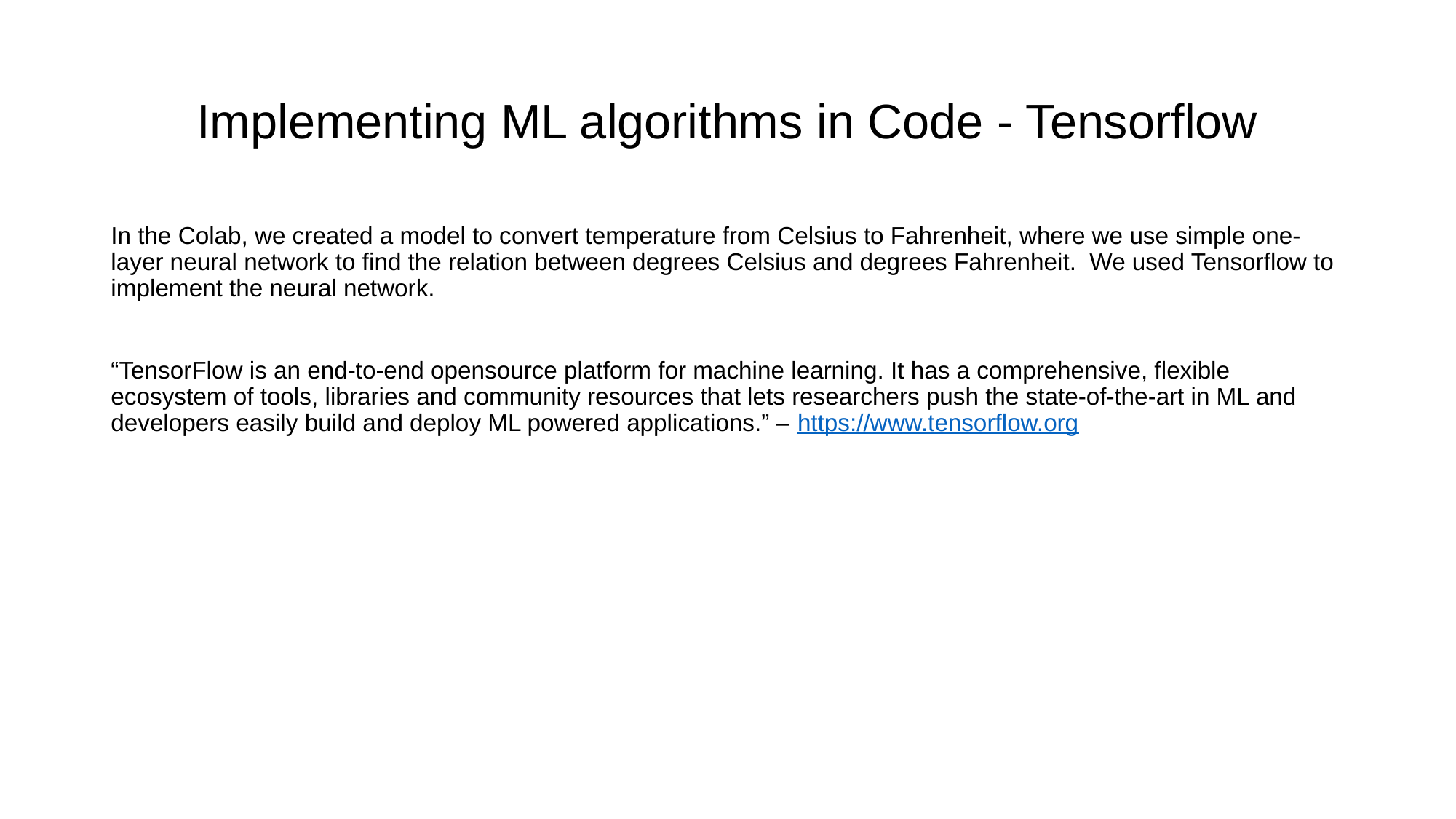

# Implementing ML algorithms in Code - Tensorflow
In the Colab, we created a model to convert temperature from Celsius to Fahrenheit, where we use simple one-layer neural network to find the relation between degrees Celsius and degrees Fahrenheit.  We used Tensorflow to implement the neural network.

“TensorFlow is an end-to-end opensource platform for machine learning. It has a comprehensive, flexible ecosystem of tools, libraries and community resources that lets researchers push the state-of-the-art in ML and developers easily build and deploy ML powered applications.” – https://www.tensorflow.org